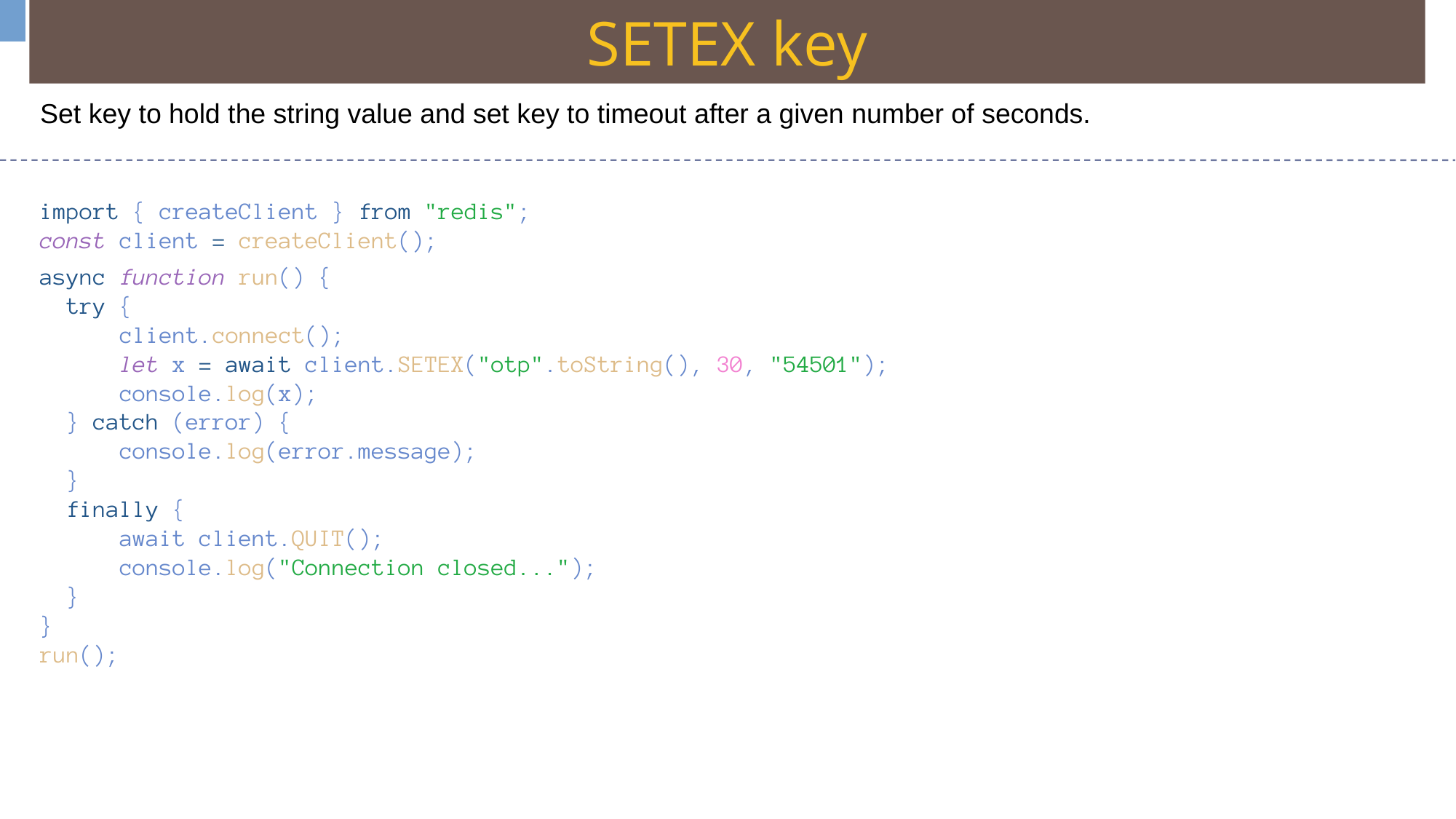

SETEX key
Set key to hold the string value and set key to timeout after a given number of seconds.

import { createClient } from "redis";
const client = createClient();

async function run() {
  try {
      client.connect();
      let x = await client.SETEX("otp".toString(), 30, "54501");
      console.log(x);
  } catch (error) {
      console.log(error.message);
  }
  finally {
      await client.QUIT();
      console.log("Connection closed...");
  }
}
run();